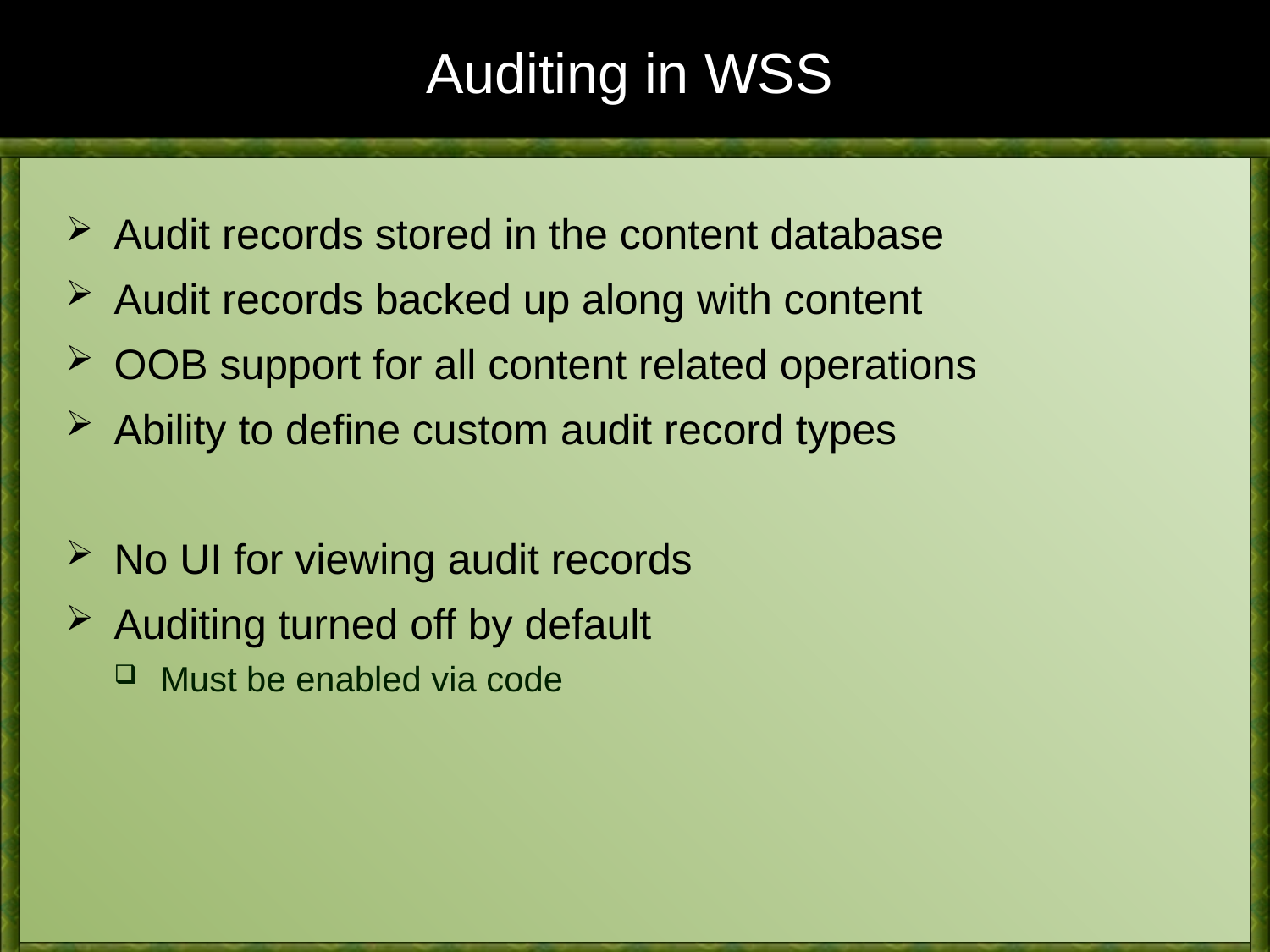

# Auditing in WSS
Audit records stored in the content database
Audit records backed up along with content
OOB support for all content related operations
Ability to define custom audit record types

No UI for viewing audit records
Auditing turned off by default
Must be enabled via code